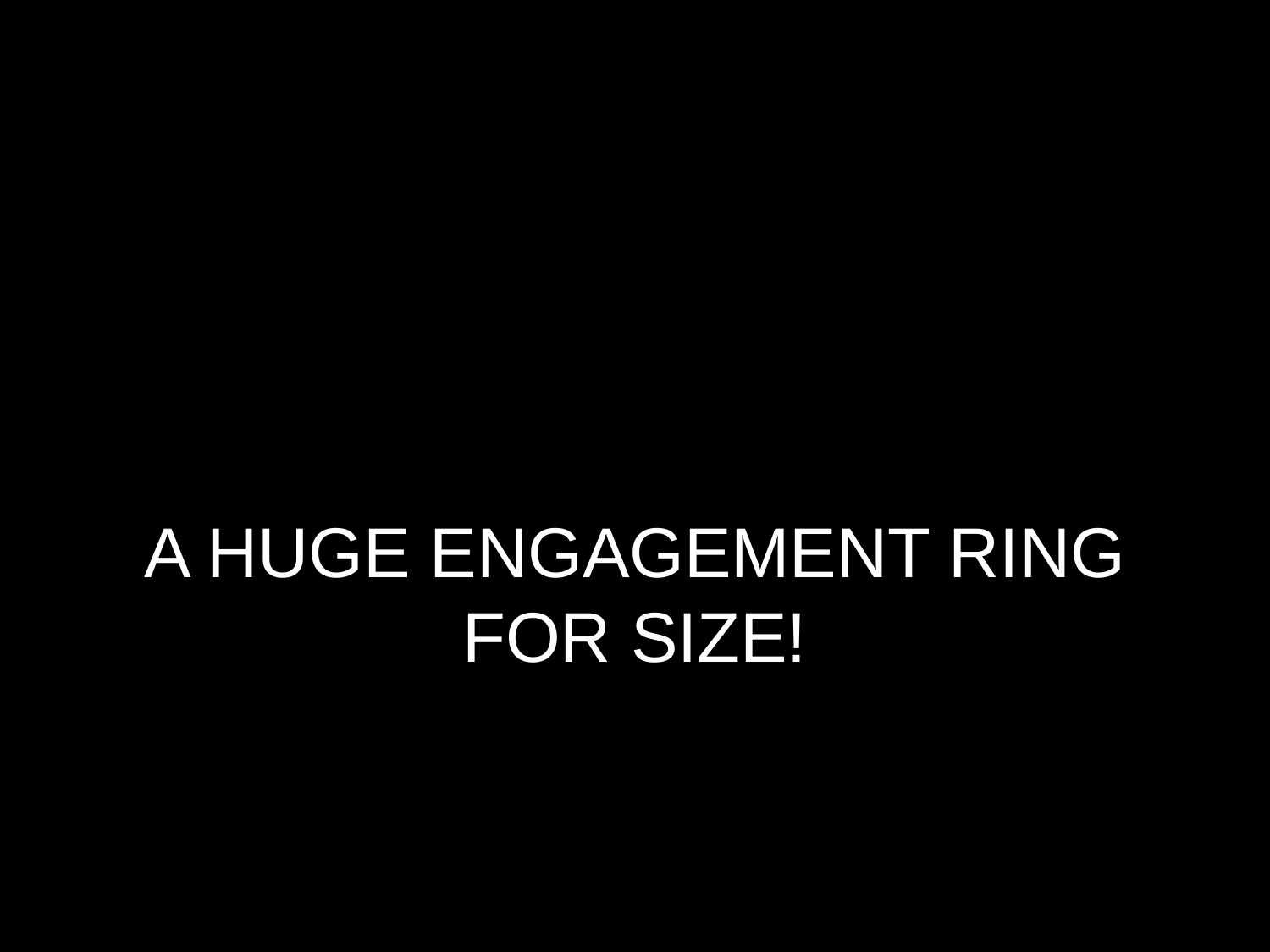

# A HUGE ENGAGEMENT RING FOR SIZE!